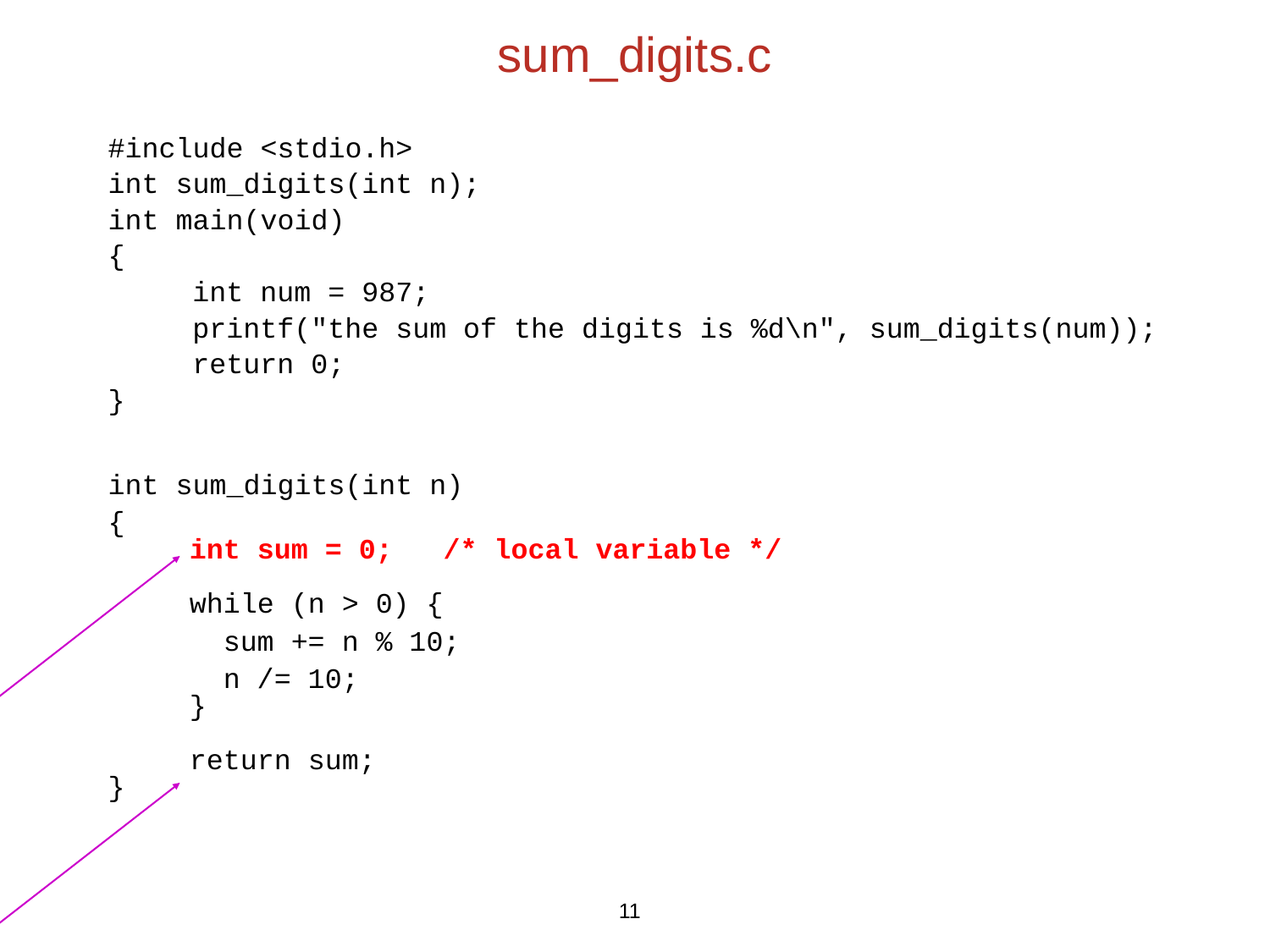

sum_digits.c
#include <stdio.h>
int sum_digits(int n);
int main(void)
{
     int num = 987;
     printf("the sum of the digits is %d\n", sum_digits(num));
     return 0;
}

int sum_digits(int n)
{
	  int sum = 0;   /* local variable */

	  while (n > 0) {
	    sum += n % 10;
	    n /= 10;
	  }

	  return sum;
}

11